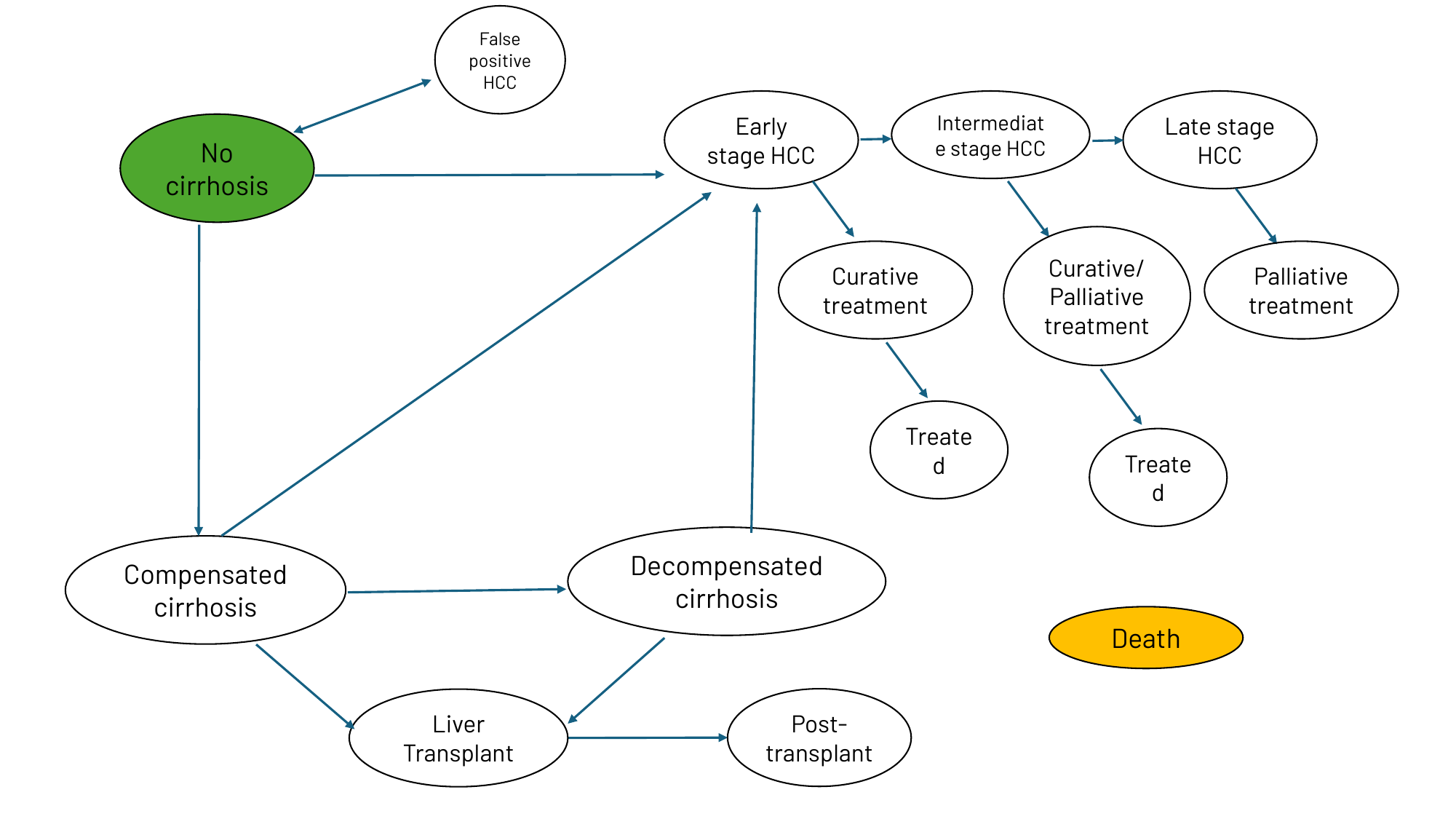

False positive HCC
Intermediate stage HCC
Late stage HCC
Early stage HCC
No cirrhosis
Curative/
Palliative treatment
Palliative treatment
Curative treatment
Treated
j
Treated
Decompensated cirrhosis
Compensated cirrhosis
Death
Post-transplant
Liver Transplant